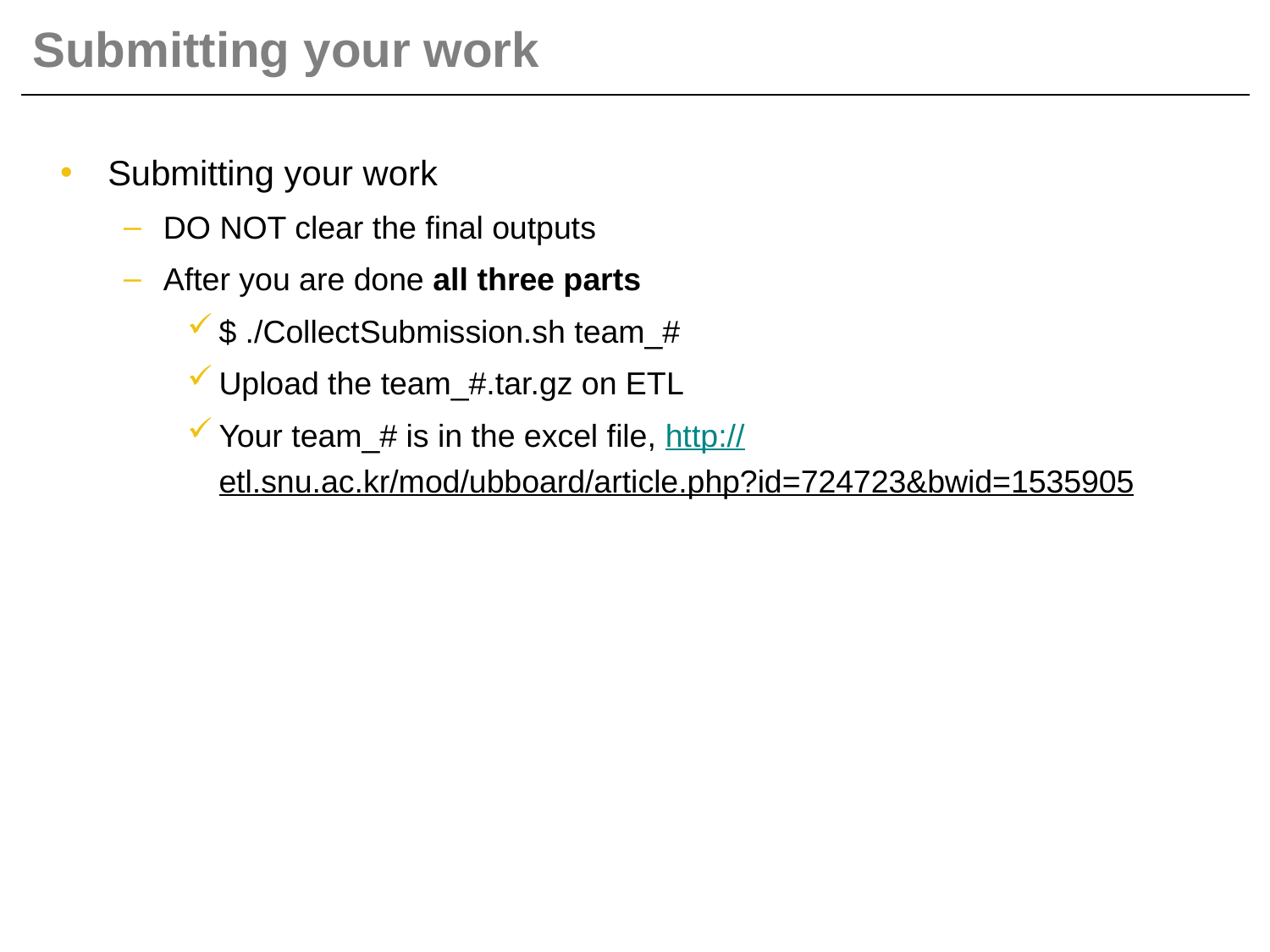

# Submitting your work
Submitting your work
DO NOT clear the final outputs
After you are done all three parts
$ ./CollectSubmission.sh team_#
Upload the team_#.tar.gz on ETL
Your team_# is in the excel file, http://etl.snu.ac.kr/mod/ubboard/article.php?id=724723&bwid=1535905